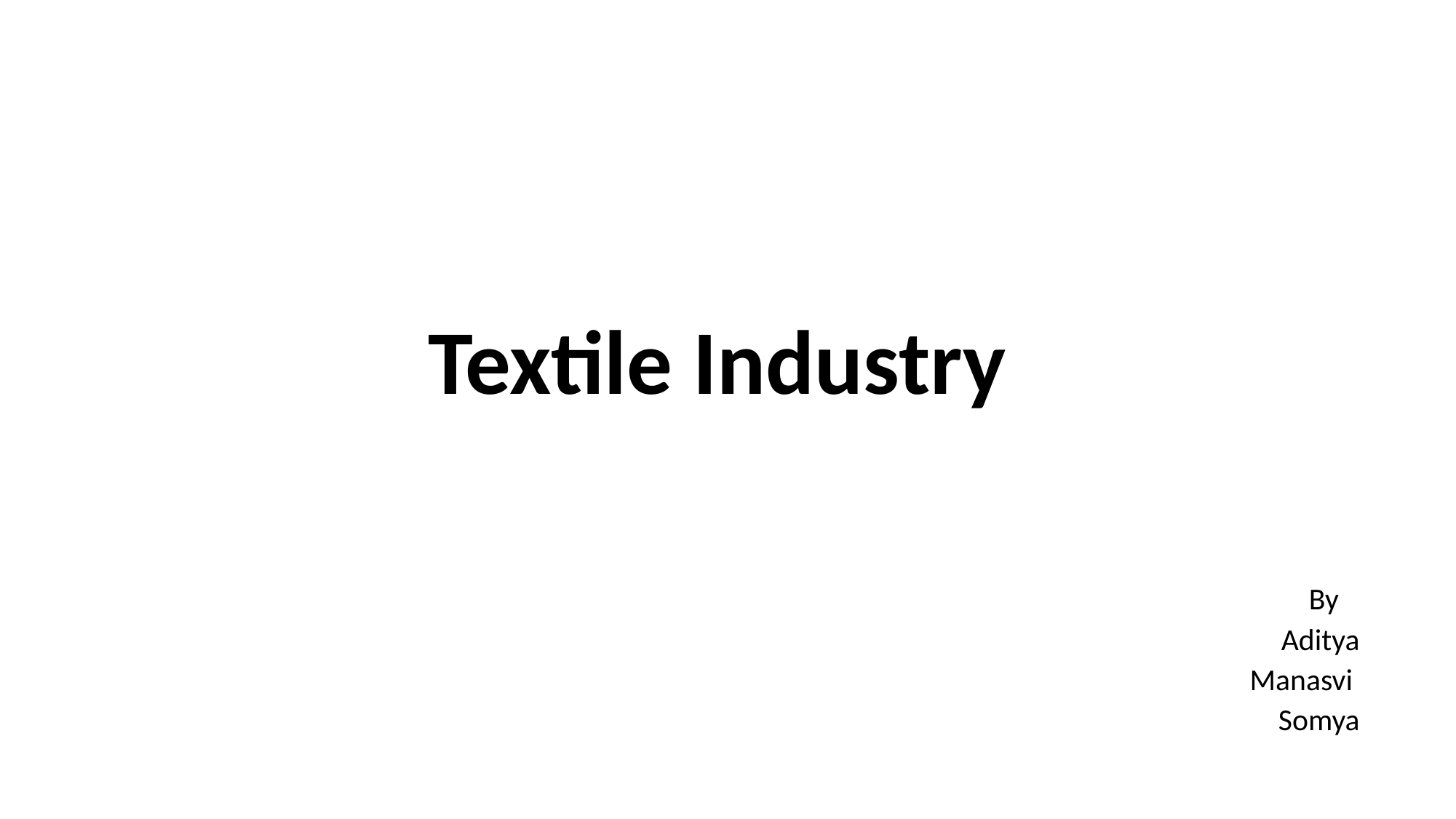

# Textile Industry
By
Aditya
Manasvi
     Somya